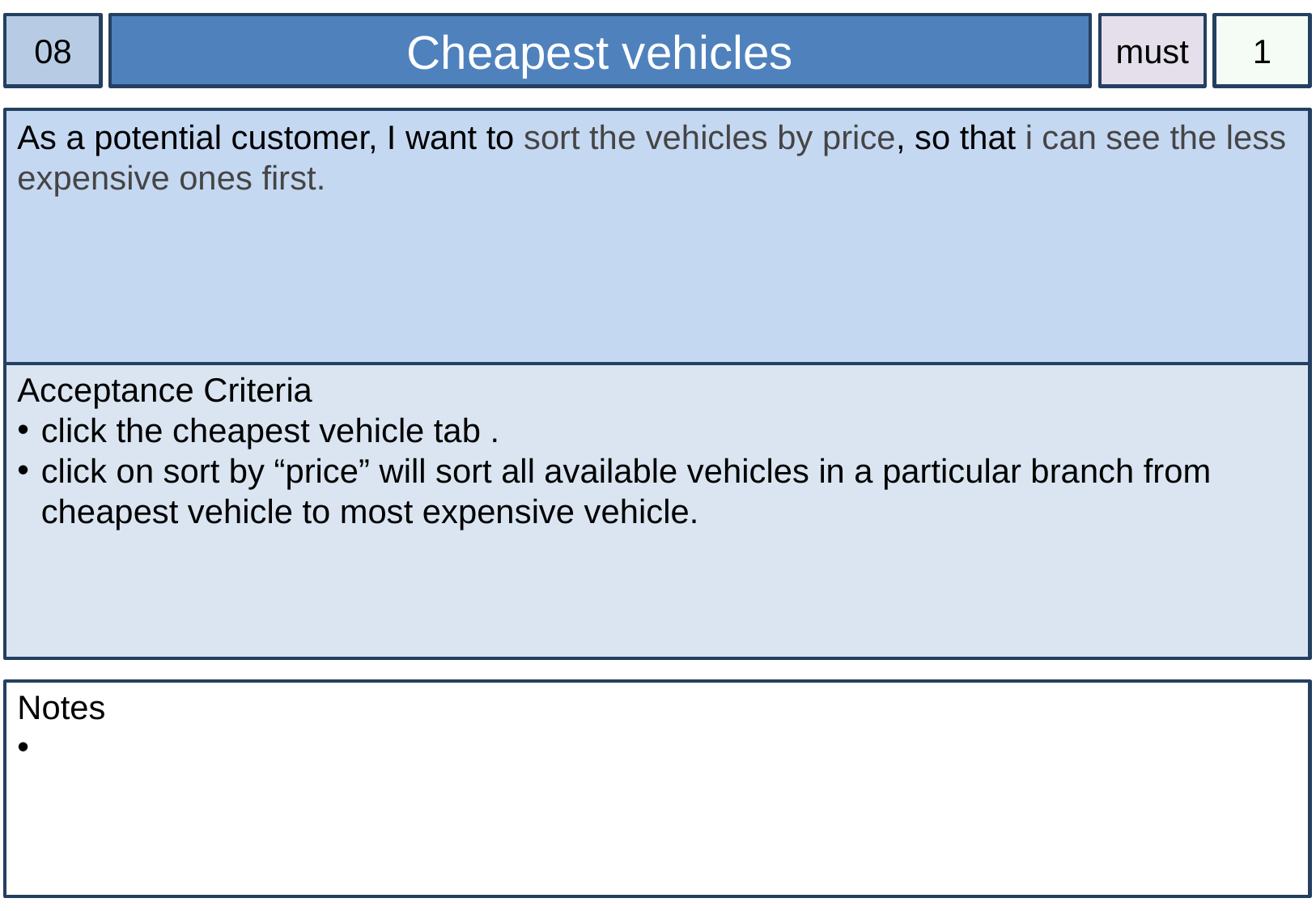

08
Cheapest vehicles
must
1
As a potential customer, I want to sort the vehicles by price, so that i can see the less expensive ones first.

Acceptance Criteria
click the cheapest vehicle tab .
click on sort by “price” will sort all available vehicles in a particular branch from cheapest vehicle to most expensive vehicle.

Notes